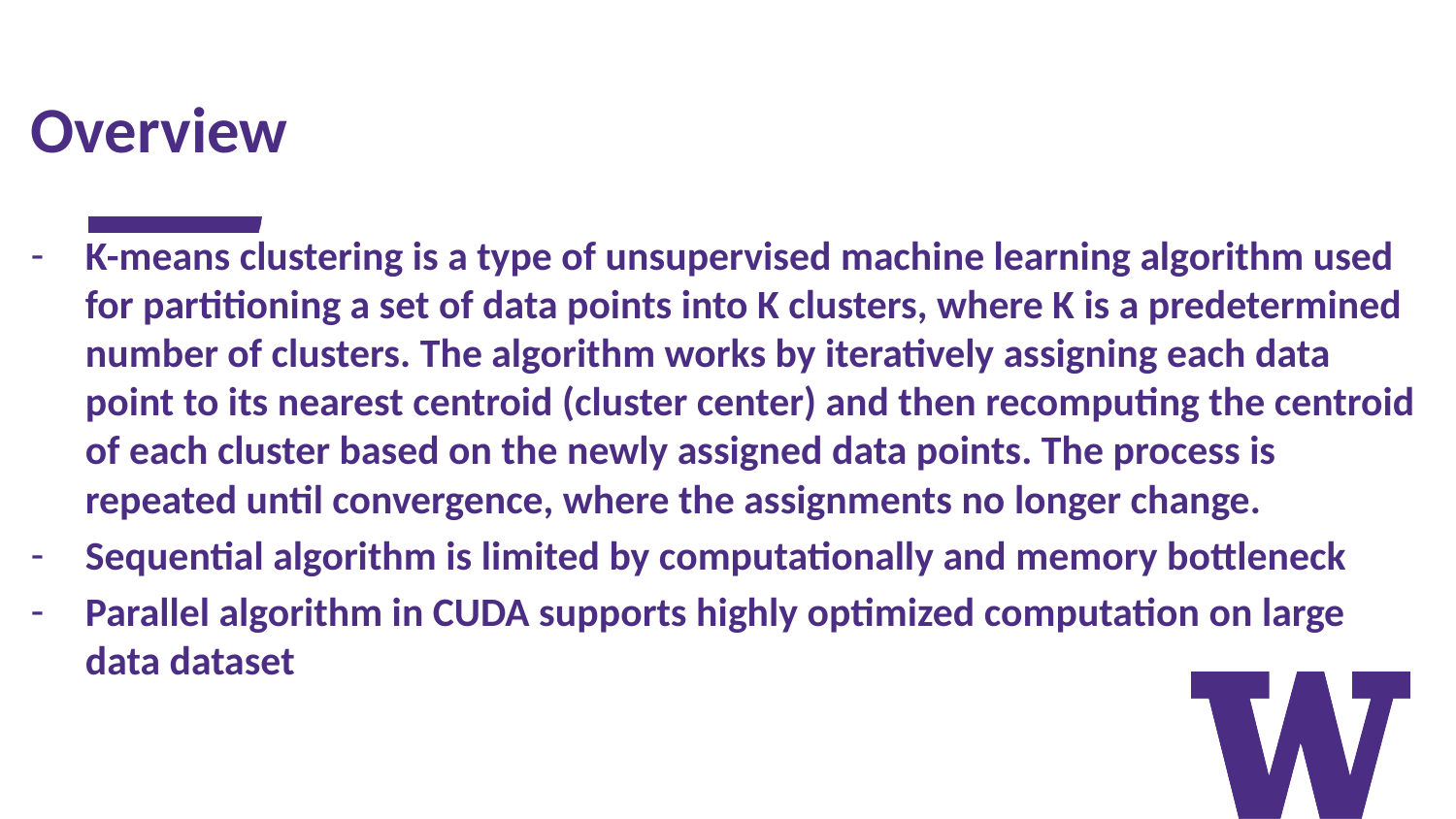

Overview

K-means clustering is a type of unsupervised machine learning algorithm used for partitioning a set of data points into K clusters, where K is a predetermined number of clusters. The algorithm works by iteratively assigning each data point to its nearest centroid (cluster center) and then recomputing the centroid of each cluster based on the newly assigned data points. The process is repeated until convergence, where the assignments no longer change.
Sequential algorithm is limited by computationally and memory bottleneck
Parallel algorithm in CUDA supports highly optimized computation on large data dataset